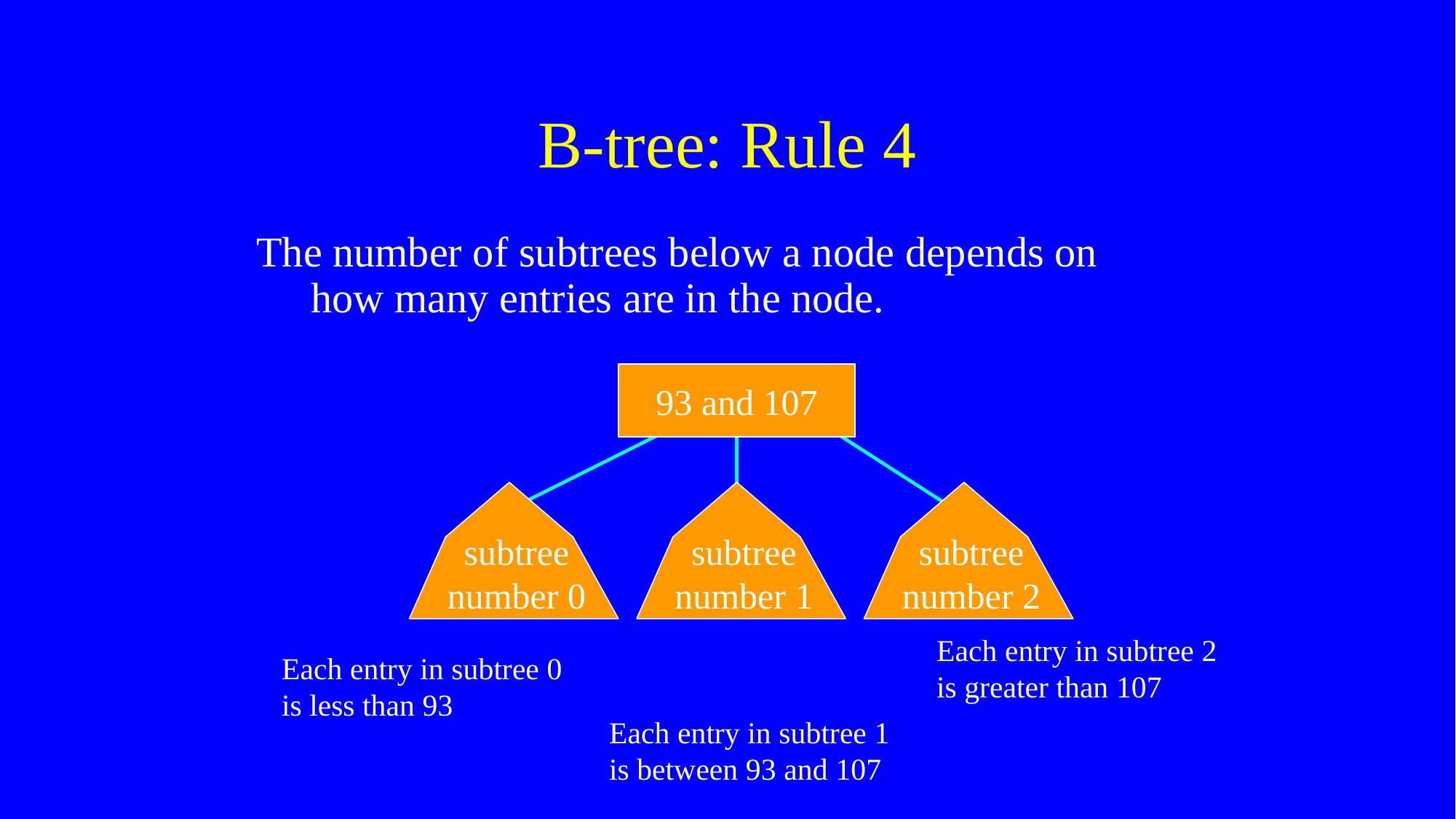

# B-tree: Rule 4
The number of subtrees below a node depends on how many entries are in the node.
93 and 107

subtree
number 0
subtree
number 1
subtree
number 2
Each entry in subtree 2 is greater than 107
Each entry in subtree 0 is less than 93
Each entry in subtree 1 is between 93 and 107